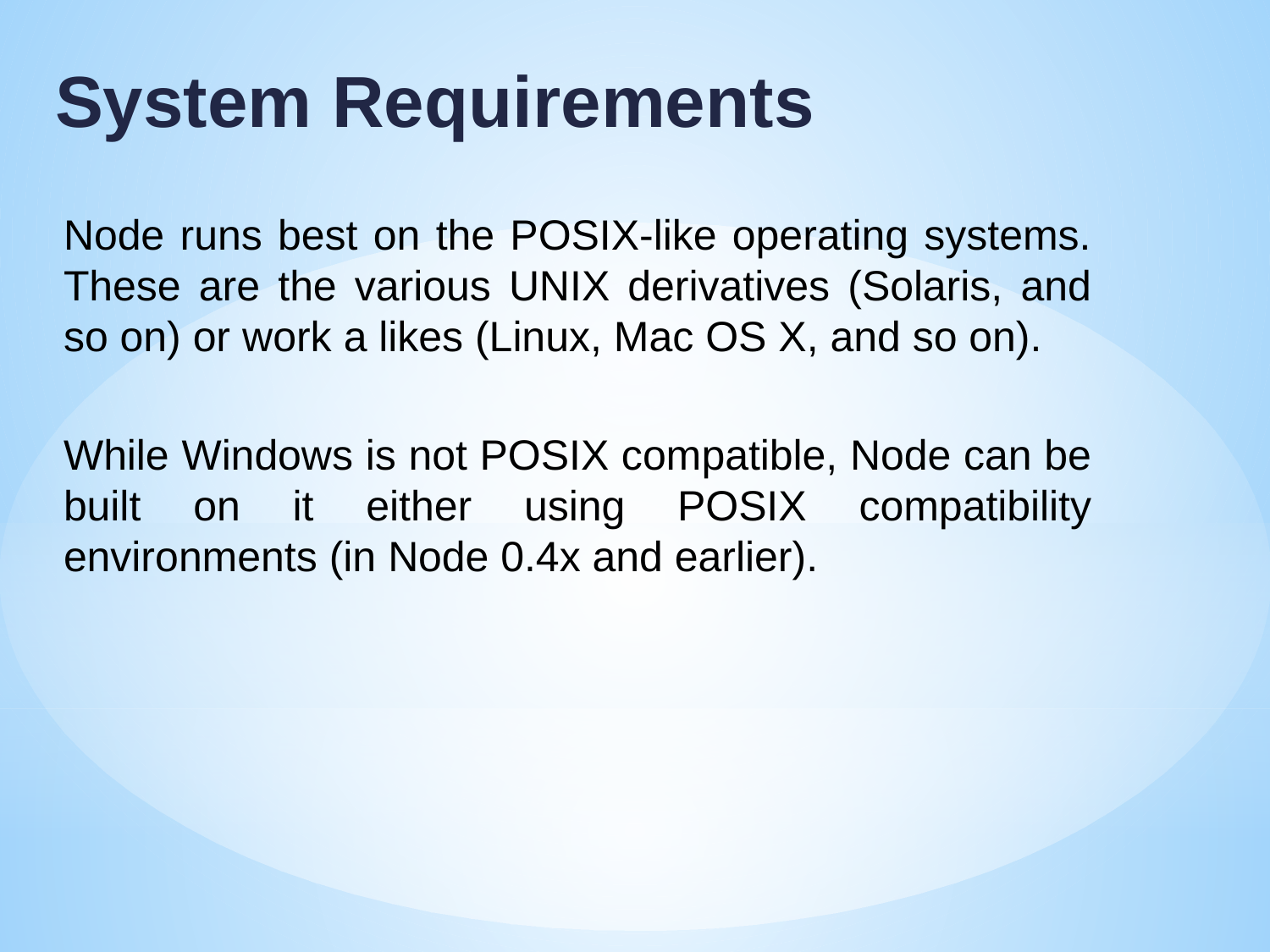

System Requirements
Node runs best on the POSIX-like operating systems. These are the various UNIX derivatives (Solaris, and so on) or work a likes (Linux, Mac OS X, and so on).

While Windows is not POSIX compatible, Node can be built on it either using POSIX compatibility environments (in Node 0.4x and earlier).